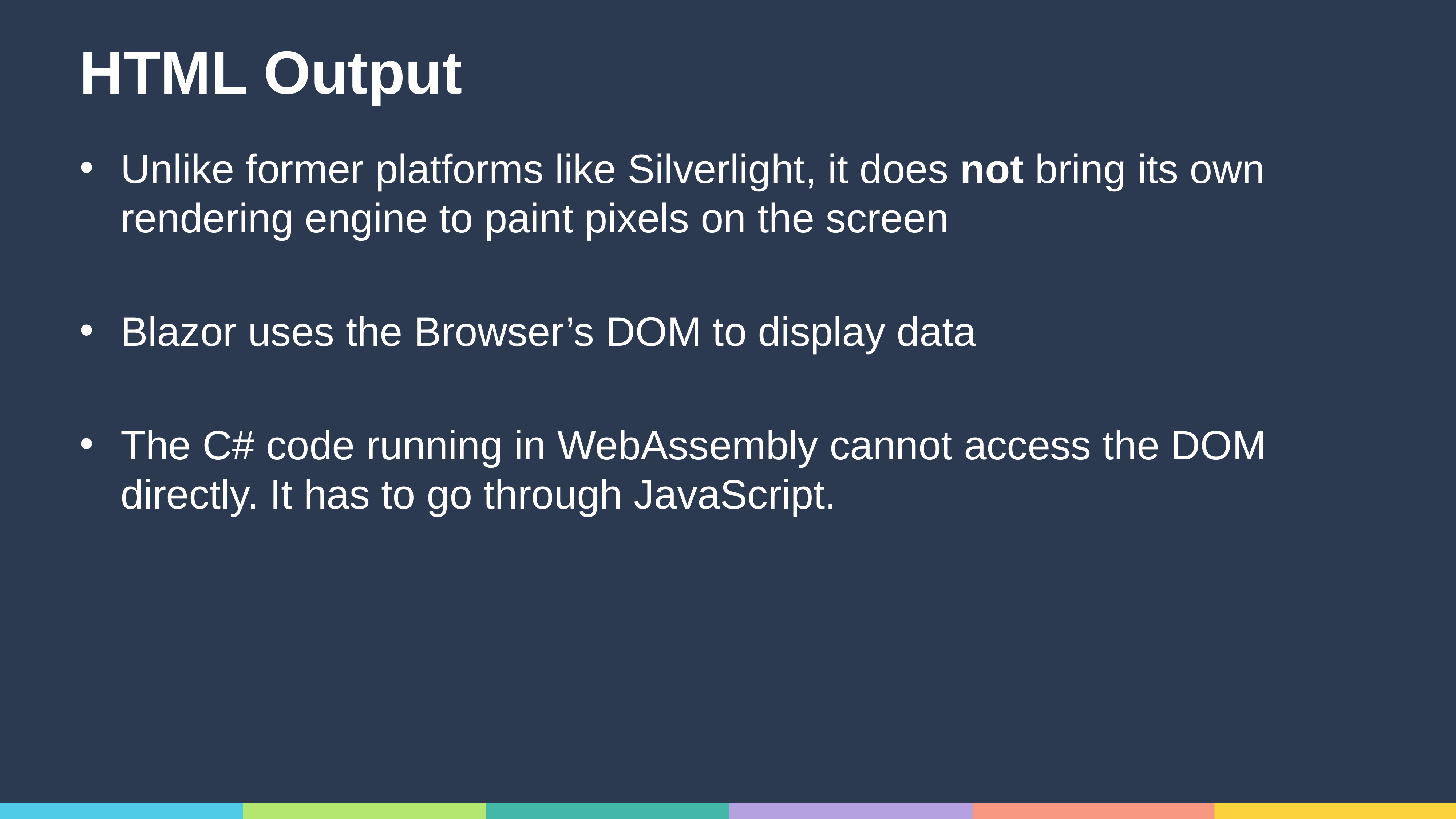

# HTML Output
Unlike former platforms like Silverlight, it does not bring its own rendering engine to paint pixels on the screen

Blazor uses the Browser’s DOM to display data

The C# code running in WebAssembly cannot access the DOM directly. It has to go through JavaScript.